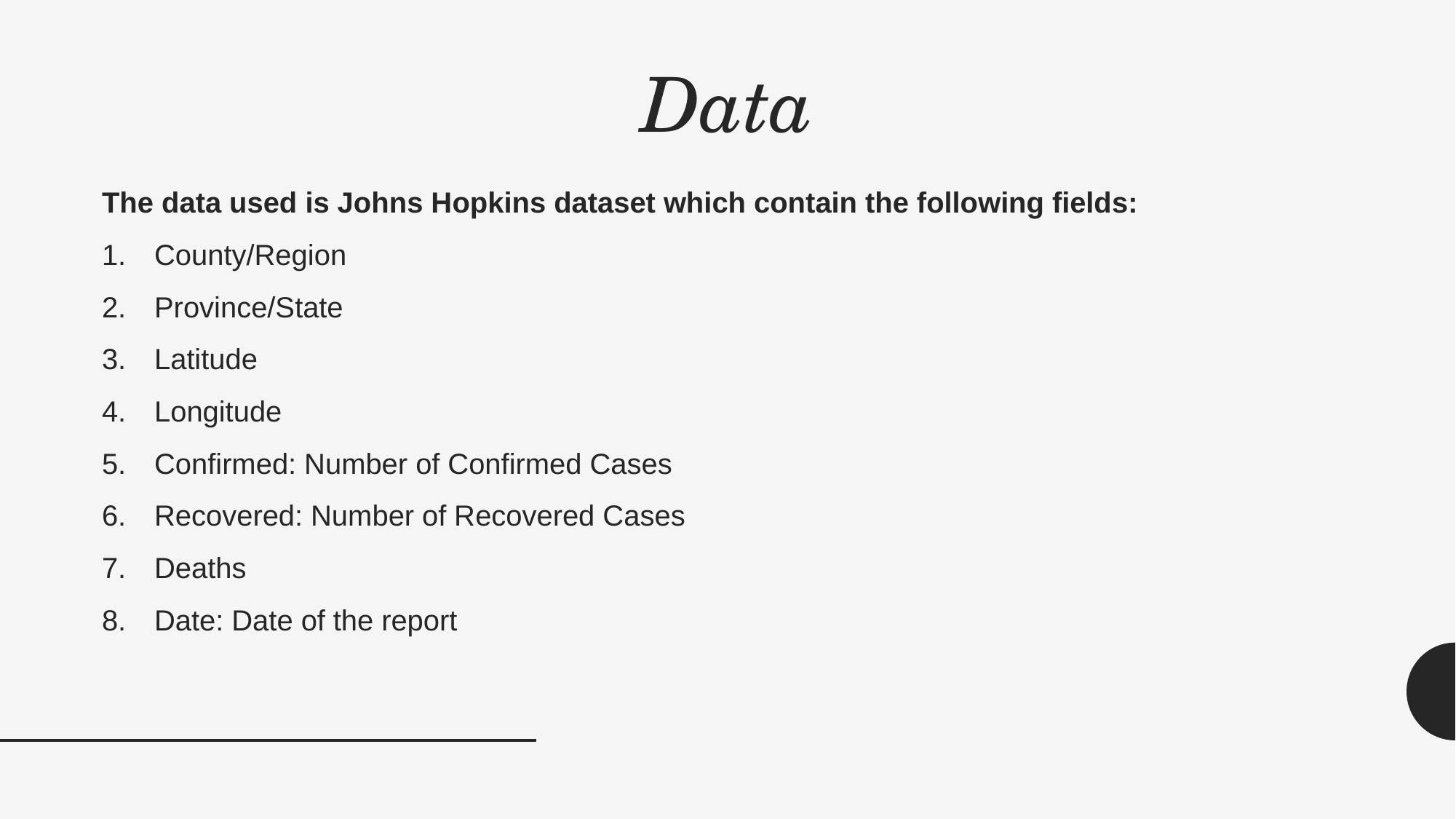

# Data
The data used is Johns Hopkins dataset which contain the following fields:
County/Region
Province/State
Latitude
Longitude
Confirmed: Number of Confirmed Cases
Recovered: Number of Recovered Cases
Deaths
Date: Date of the report